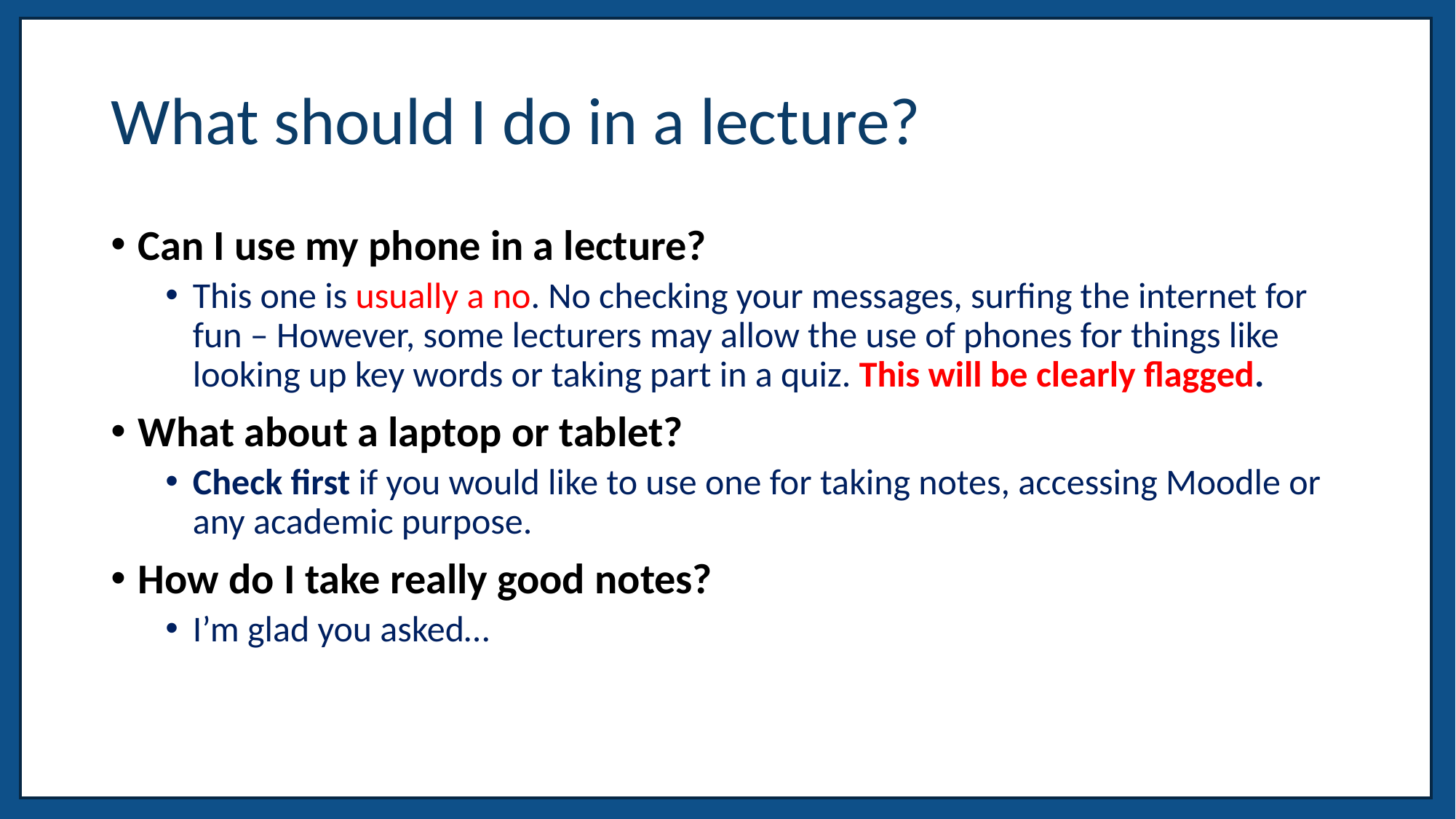

# What should I do in a lecture?
Can I use my phone in a lecture?
This one is usually a no. No checking your messages, surfing the internet for fun – However, some lecturers may allow the use of phones for things like looking up key words or taking part in a quiz. This will be clearly flagged.
What about a laptop or tablet?
Check first if you would like to use one for taking notes, accessing Moodle or any academic purpose.
How do I take really good notes?
I’m glad you asked…